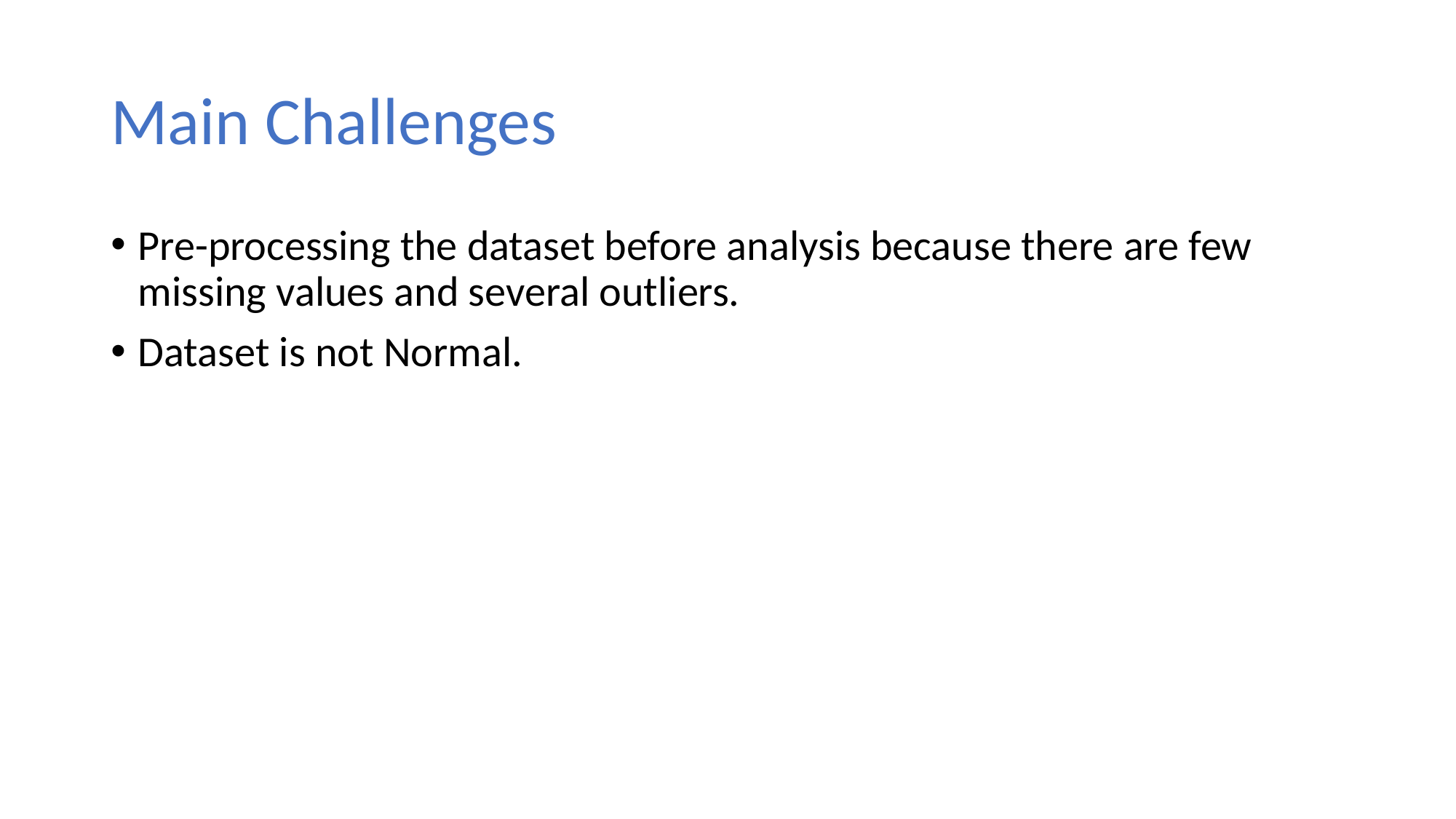

# Main Challenges
Pre-processing the dataset before analysis because there are few missing values and several outliers.
Dataset is not Normal.